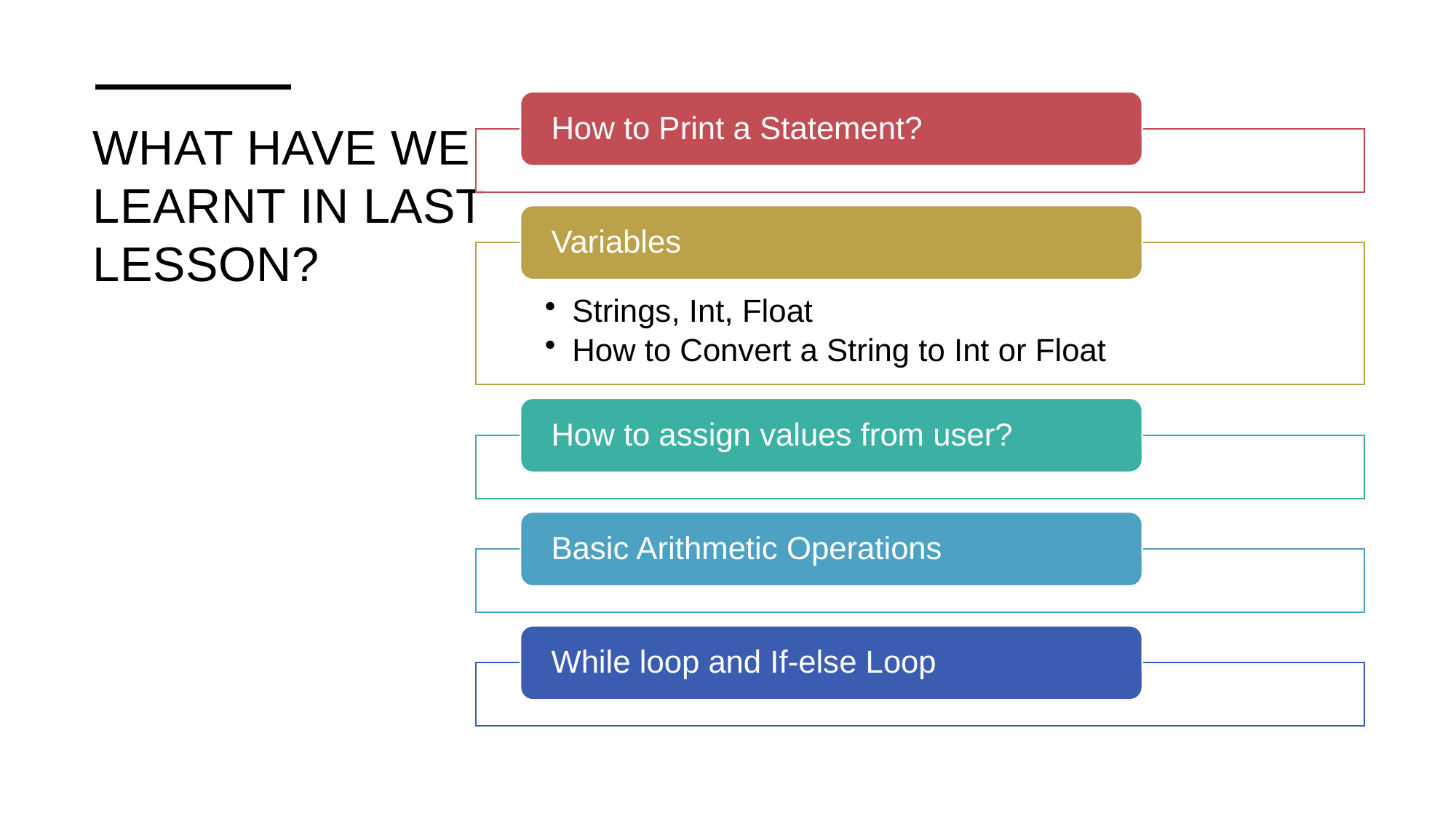

How to Print a Statement?
Strings, Int, Float
How to Convert a String to Int or Float
Variables
How to assign values from user?
Basic Arithmetic Operations
While loop and If-else Loop
# What have we learnt in last lesson?